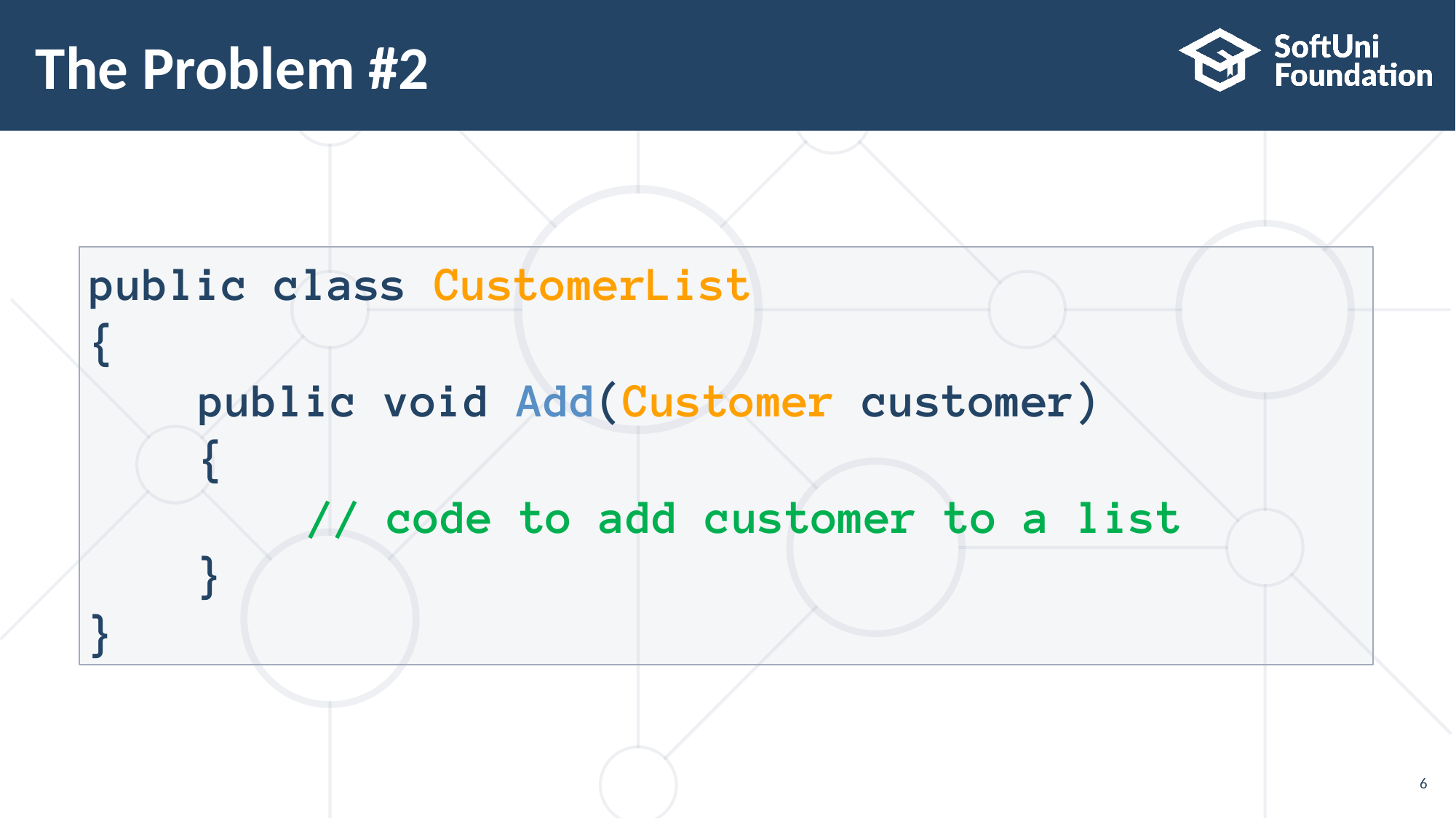

# The Problem #2

public class CustomerList
{
	public void Add(Customer customer)
	{
		// code to add customer to a list
	}
}
6